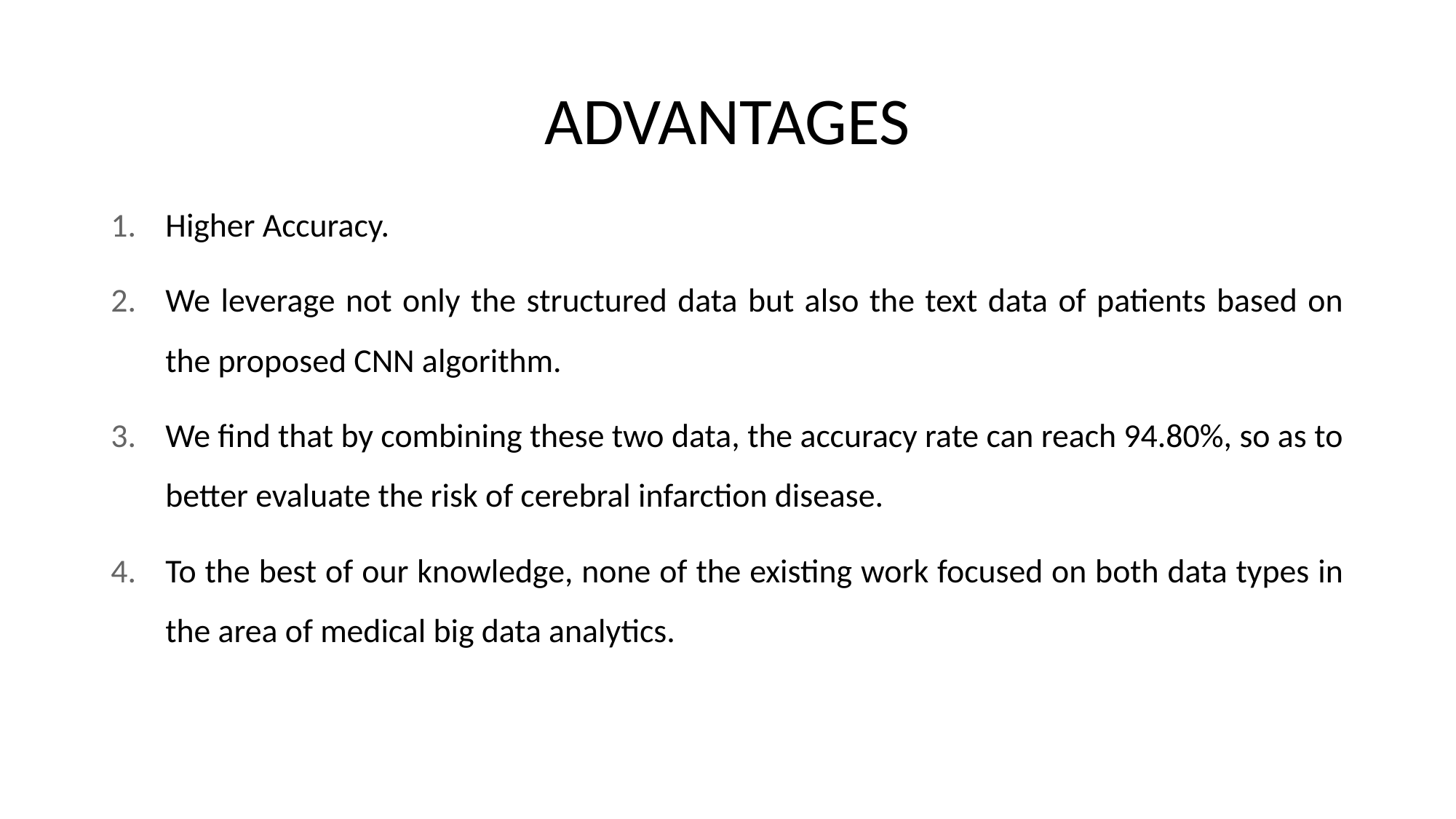

# ADVANTAGES

Higher Accuracy.
We leverage not only the structured data but also the text data of patients based on the proposed CNN algorithm.
We find that by combining these two data, the accuracy rate can reach 94.80%, so as to better evaluate the risk of cerebral infarction disease.
To the best of our knowledge, none of the existing work focused on both data types in the area of medical big data analytics.